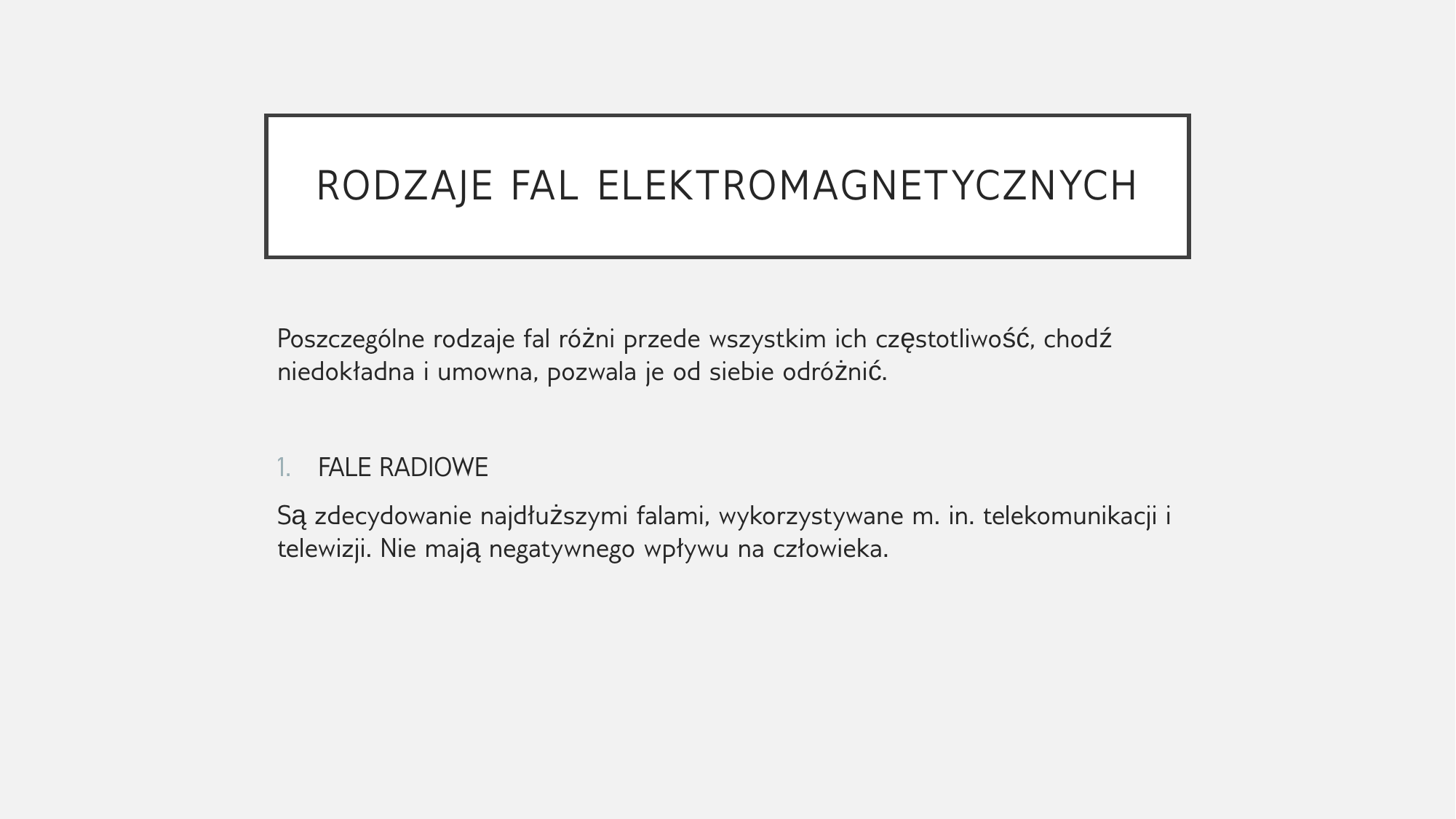

# Rodzaje fal elektromagnetycznych
Poszczególne rodzaje fal różni przede wszystkim ich częstotliwość, chodź niedokładna i umowna, pozwala je od siebie odróżnić.

FALE RADIOWE
Są zdecydowanie najdłuższymi falami, wykorzystywane m. in. telekomunikacji i telewizji. Nie mają negatywnego wpływu na człowieka.